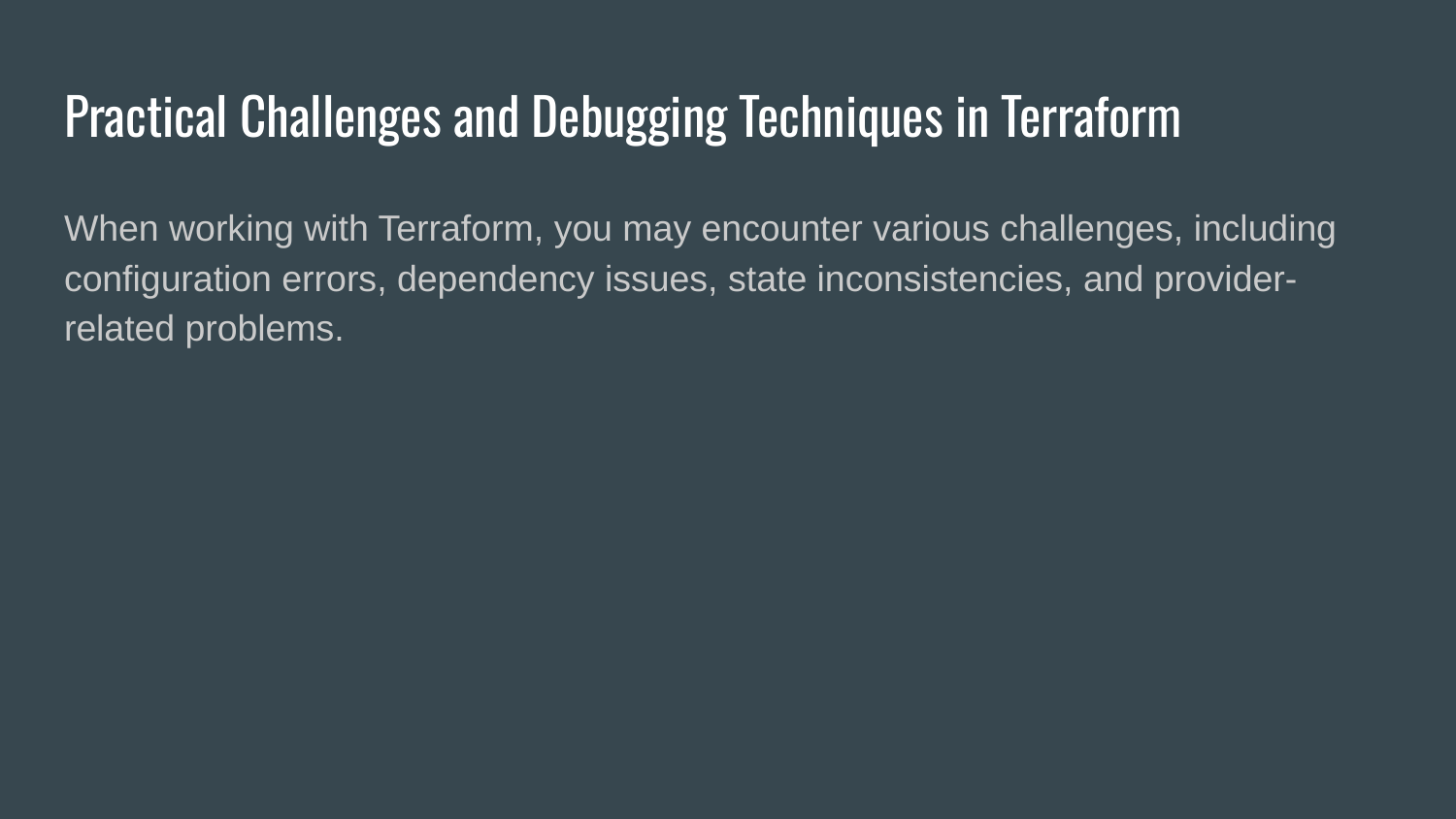

# Practical Challenges and Debugging Techniques in Terraform
When working with Terraform, you may encounter various challenges, including configuration errors, dependency issues, state inconsistencies, and provider-related problems.